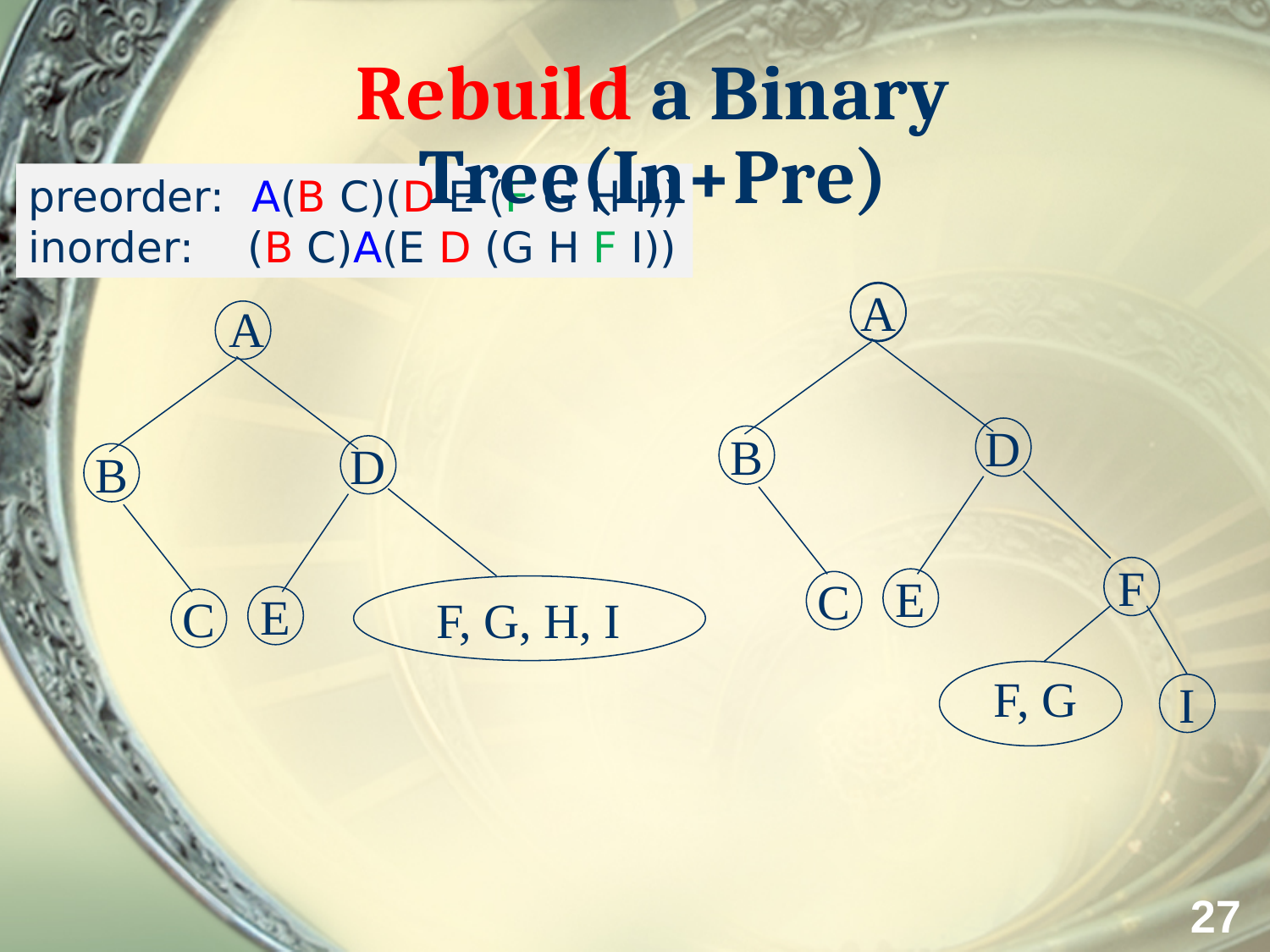

# Rebuild a Binary Tree(In+Pre)
preorder:  A(B C)(D E (F G H I))
inorder:    (B C)A(E D (G H F I))
A

A

D
B
D
B

F
E
C

F, G, H, I
E
C

F, G
I
27